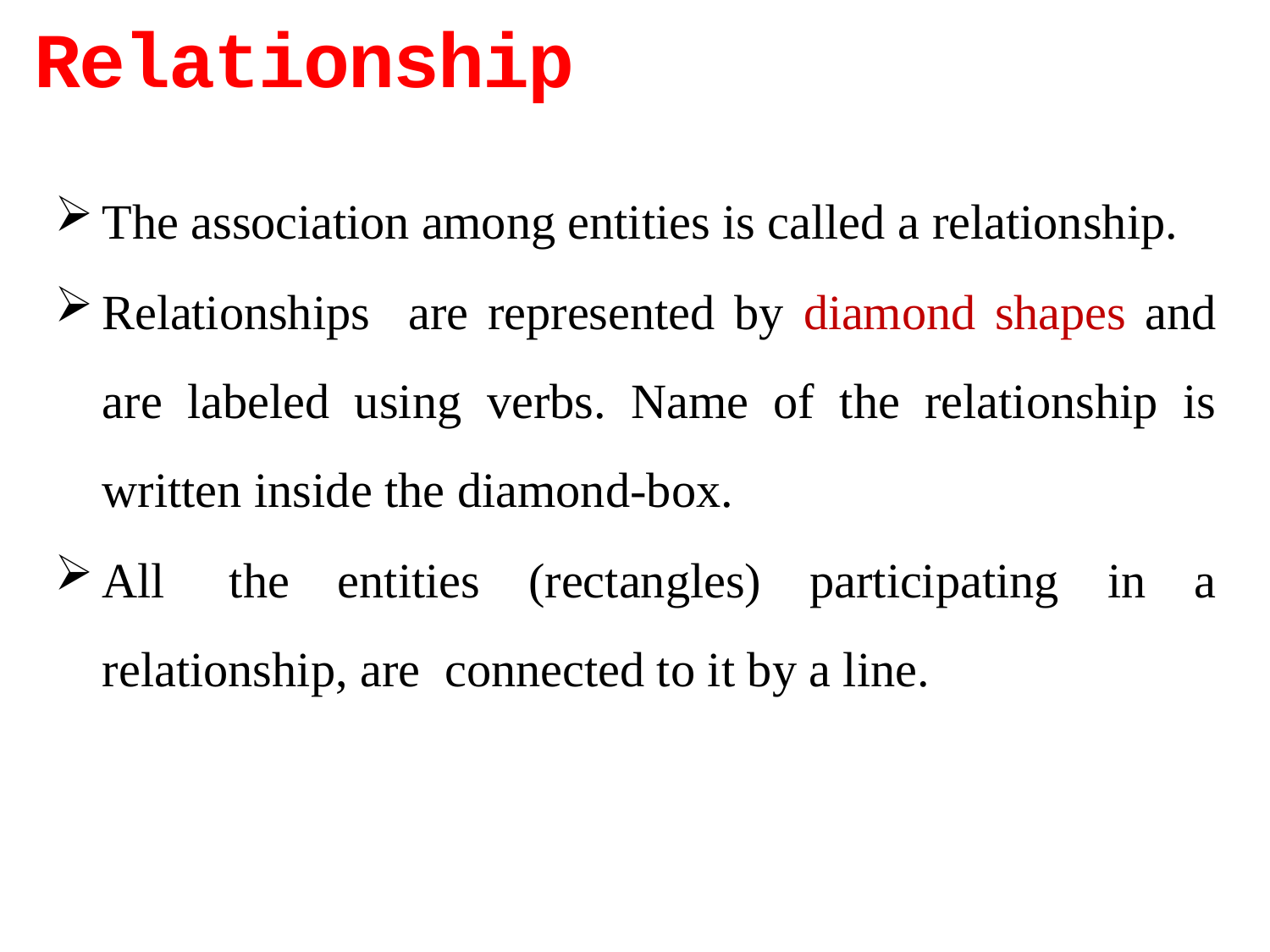

# Relationship
The association among entities is called a relationship.
Relationships  are represented by diamond shapes and are labeled using verbs. Name of the relationship is written inside the diamond-box.
All	the entities (rectangles) participating in a relationship, are  connected to it by a line.